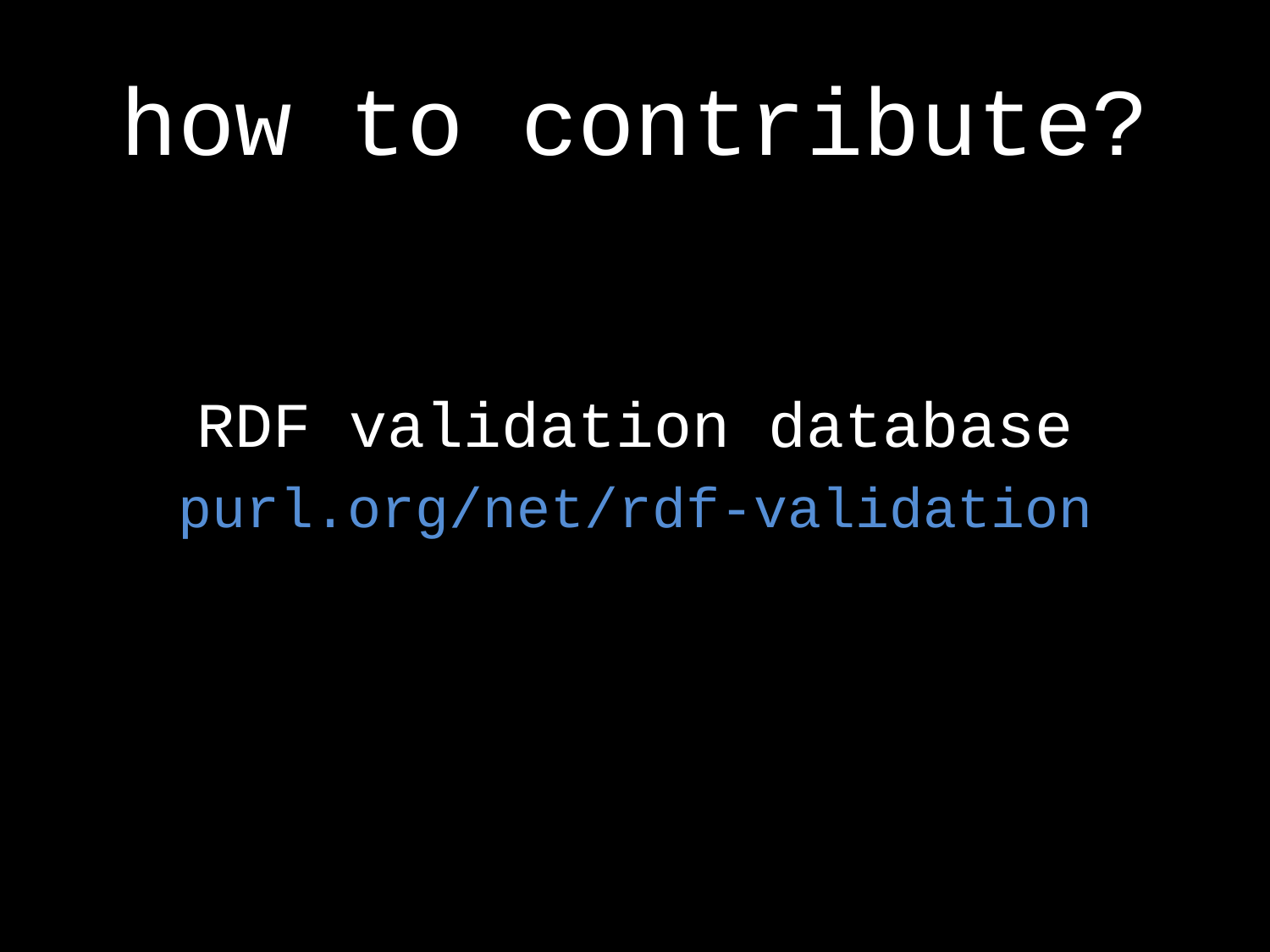

# how to contribute?
RDF validation database
purl.org/net/rdf-validation